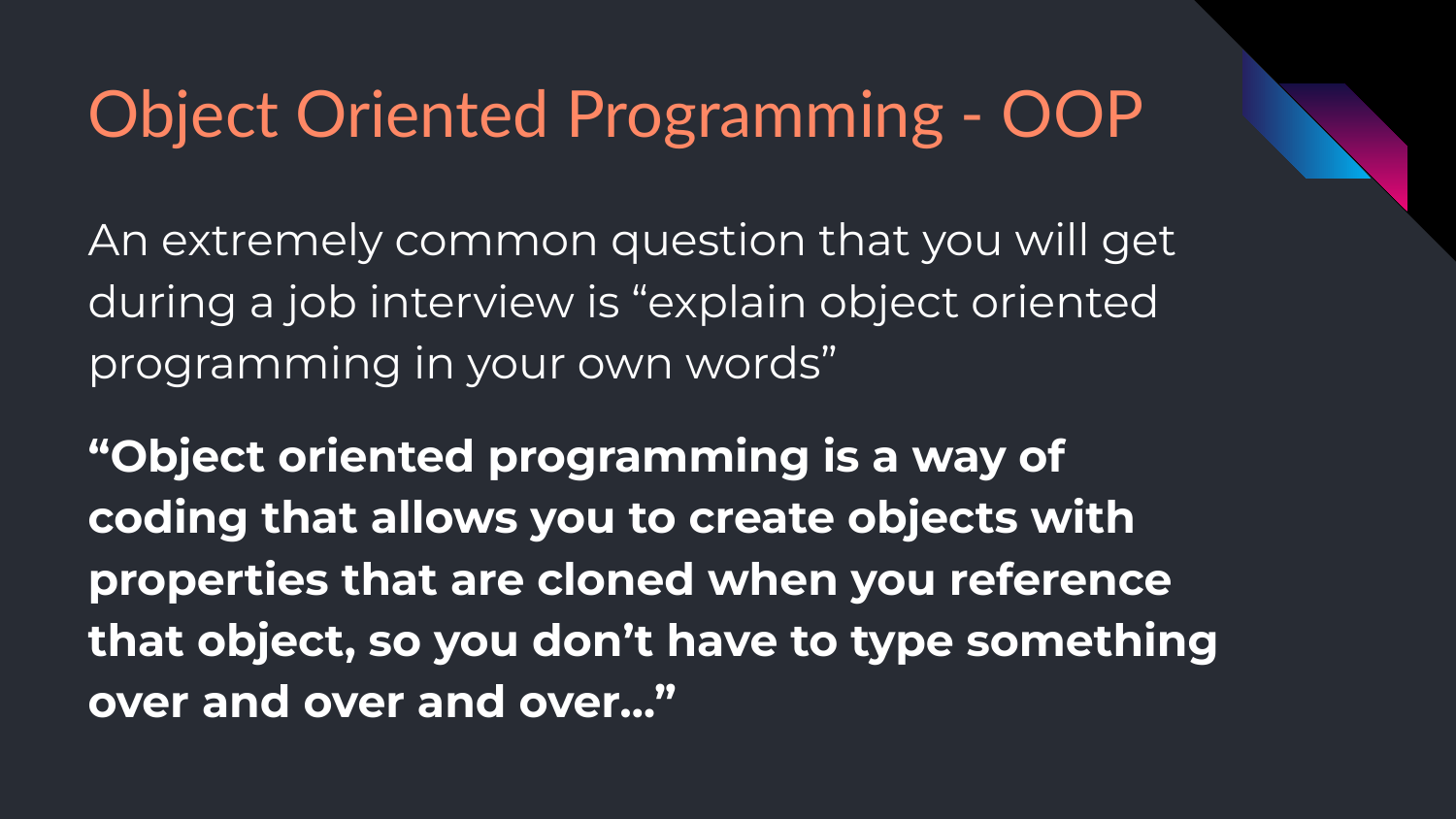

# Object Oriented Programming - OOP
An extremely common question that you will get during a job interview is “explain object oriented programming in your own words”
“Object oriented programming is a way of coding that allows you to create objects with properties that are cloned when you reference that object, so you don’t have to type something over and over and over…”